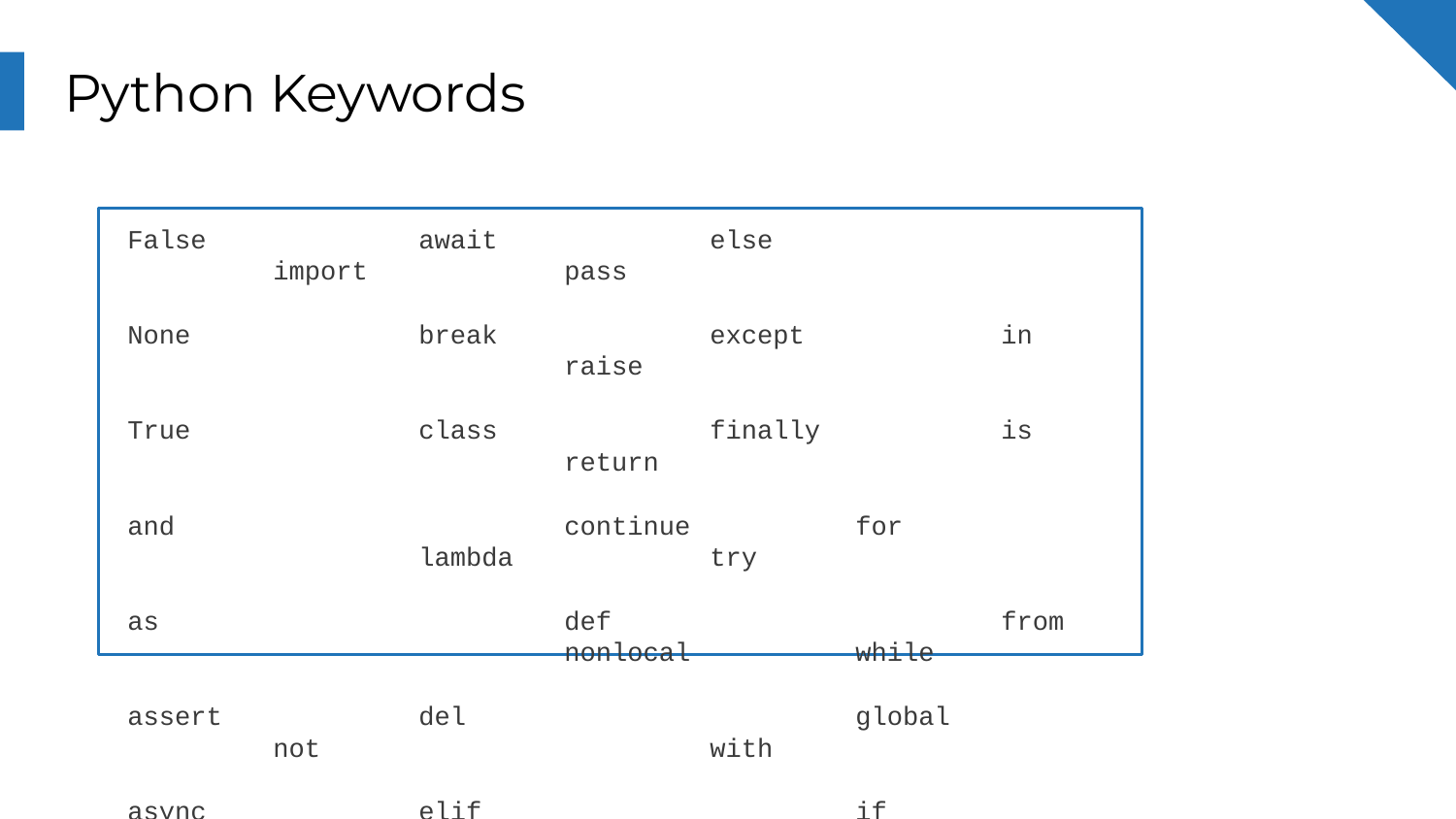

# Python Keywords
False		await		else			import		pass
None		break		except		in			raise
True		class		finally		is			return
and			continue		for			lambda		try
as			def			from			nonlocal	 	while
assert		del			global		not			with
async		elif			if			or			yield